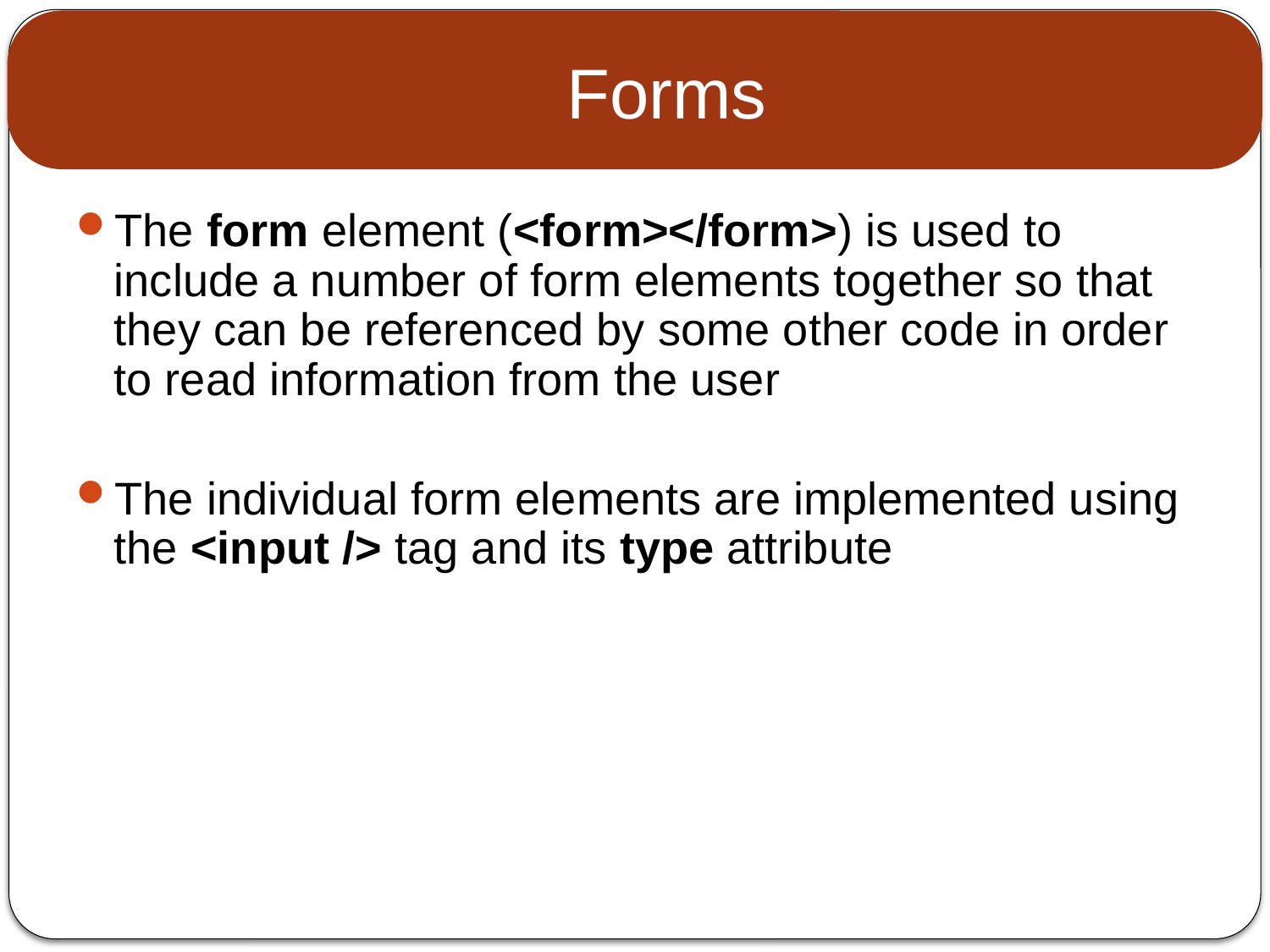

# Forms
The form element (<form></form>) is used to include a number of form elements together so that they can be referenced by some other code in order to read information from the user

The individual form elements are implemented using the <input /> tag and its type attribute

3